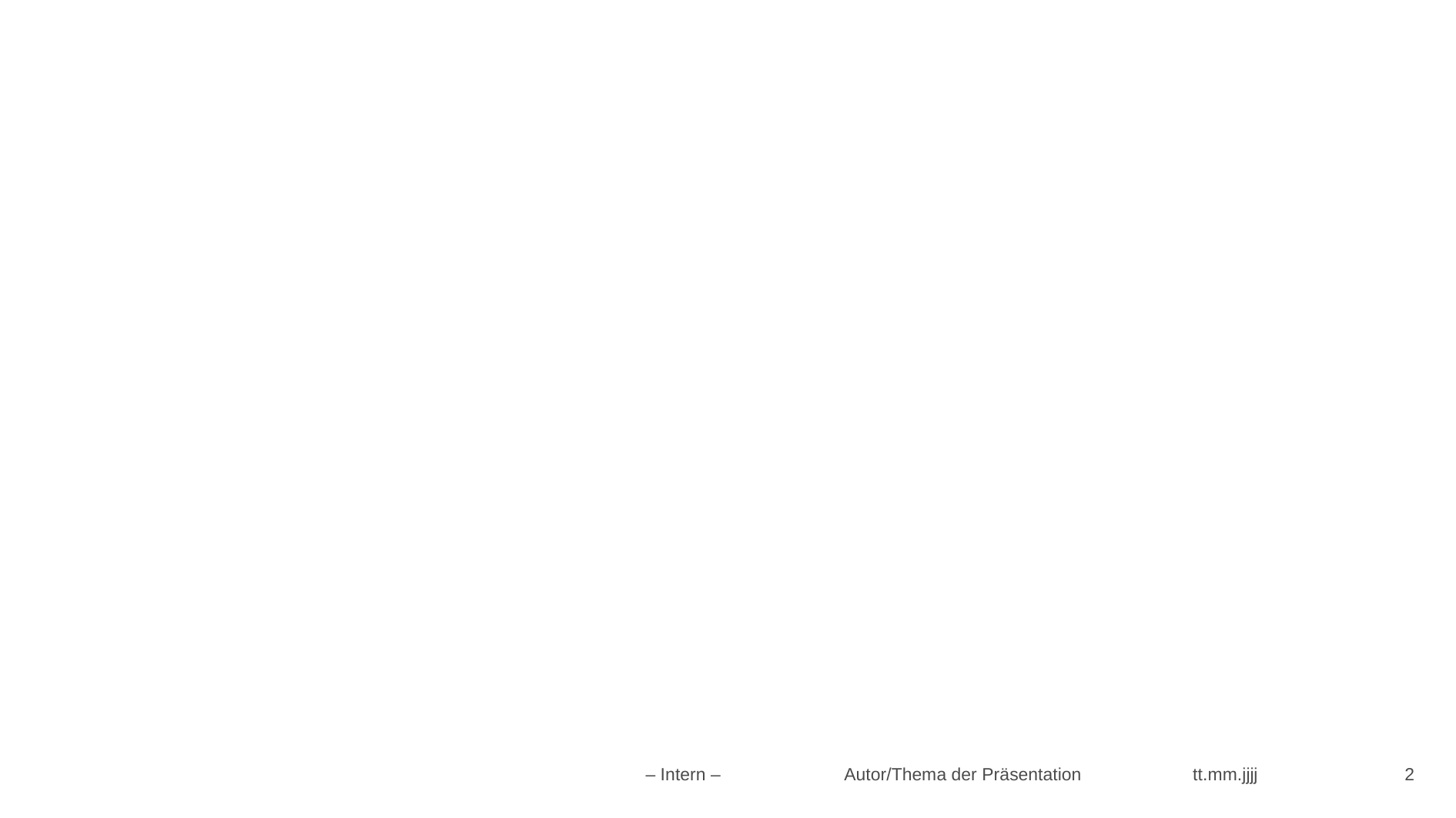

#

– Intern –                         Autor/Thema der Präsentation
tt.mm.jjjj
2